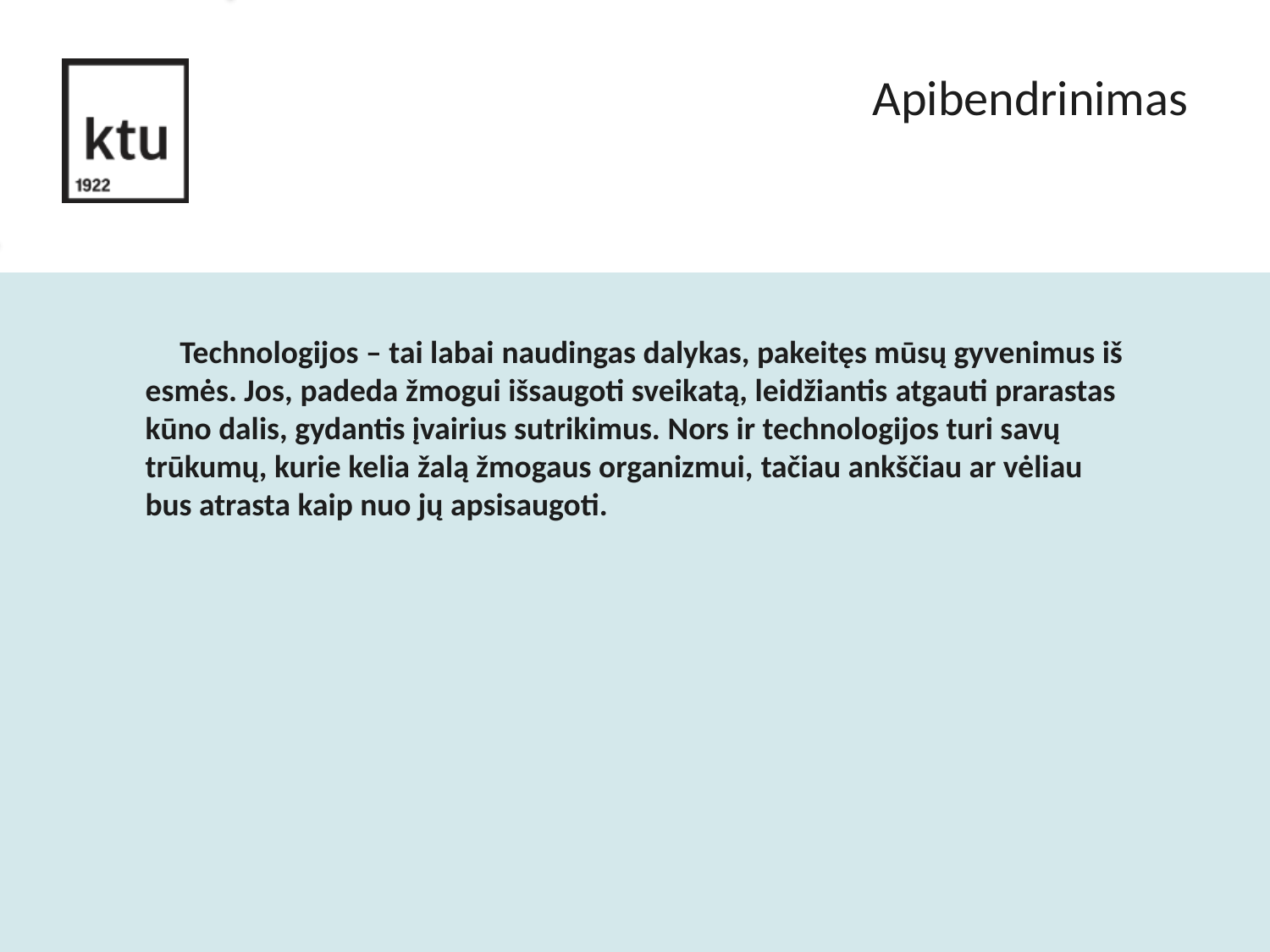

Apibendrinimas
          Technologijos – tai labai naudingas dalykas, pakeitęs mūsų gyvenimus iš esmės. Jos, padeda žmogui išsaugoti sveikatą, leidžiantis atgauti prarastas kūno dalis, gydantis įvairius sutrikimus. Nors ir technologijos turi savų trūkumų, kurie kelia žalą žmogaus organizmui, tačiau ankščiau ar vėliau bus atrasta kaip nuo jų apsisaugoti.